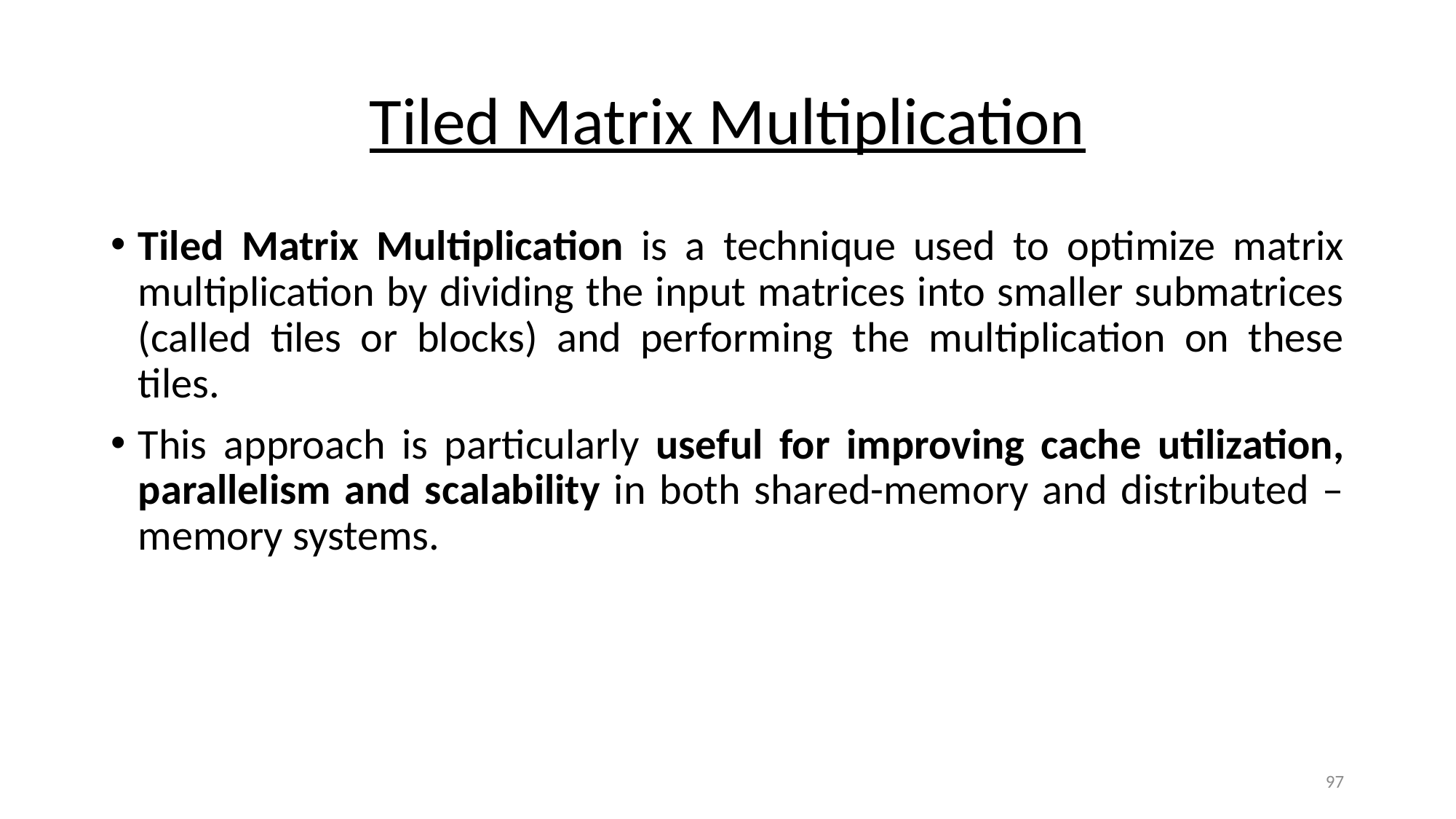

# Tiled Matrix Multiplication
Tiled Matrix Multiplication is a technique used to optimize matrix multiplication by dividing the input matrices into smaller submatrices (called tiles or blocks) and performing the multiplication on these tiles.
This approach is particularly useful for improving cache utilization, parallelism and scalability in both shared-memory and distributed – memory systems.
97